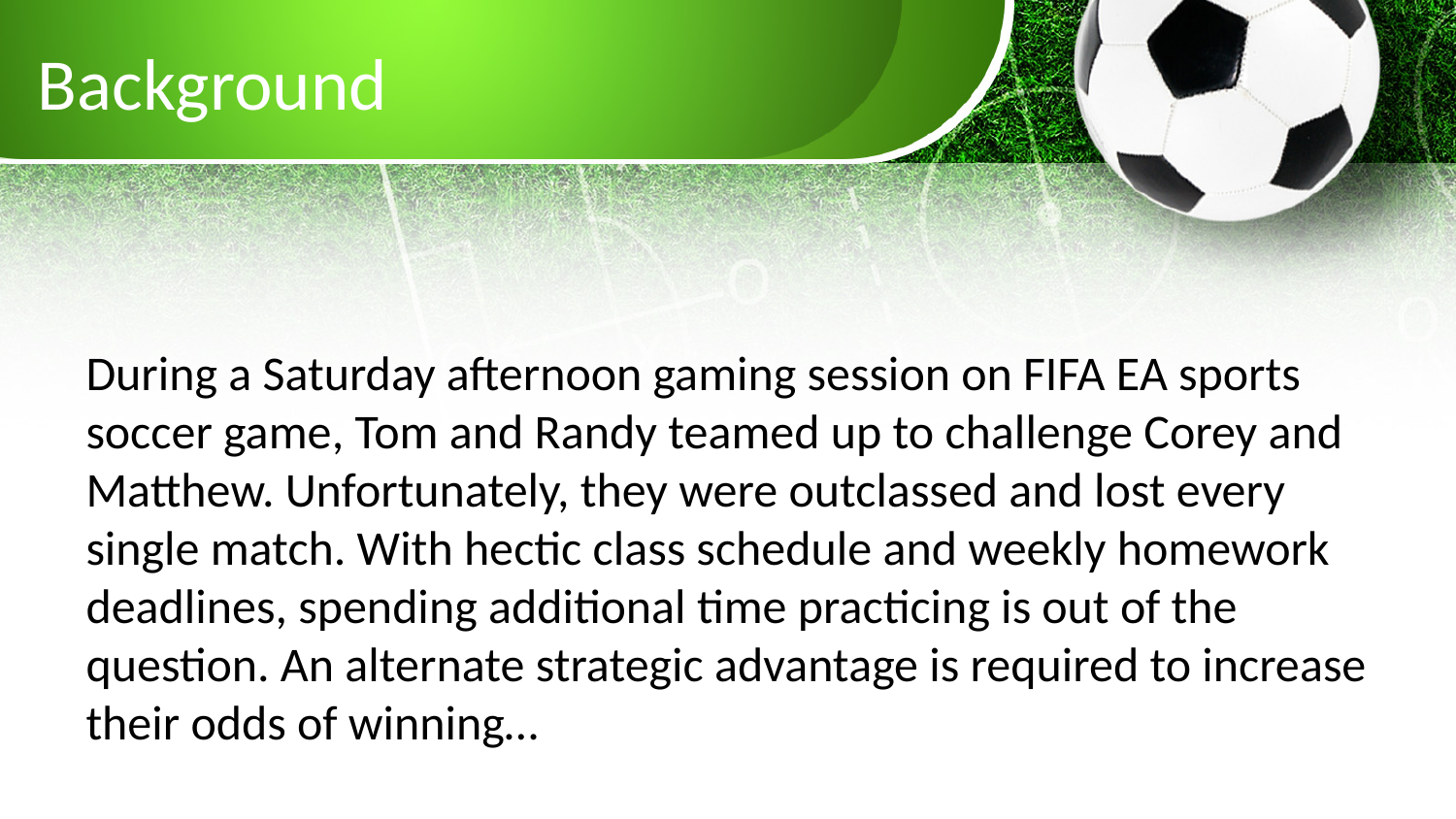

# Background
During a Saturday afternoon gaming session on FIFA EA sports soccer game, Tom and Randy teamed up to challenge Corey and Matthew. Unfortunately, they were outclassed and lost every single match. With hectic class schedule and weekly homework deadlines, spending additional time practicing is out of the question. An alternate strategic advantage is required to increase their odds of winning…